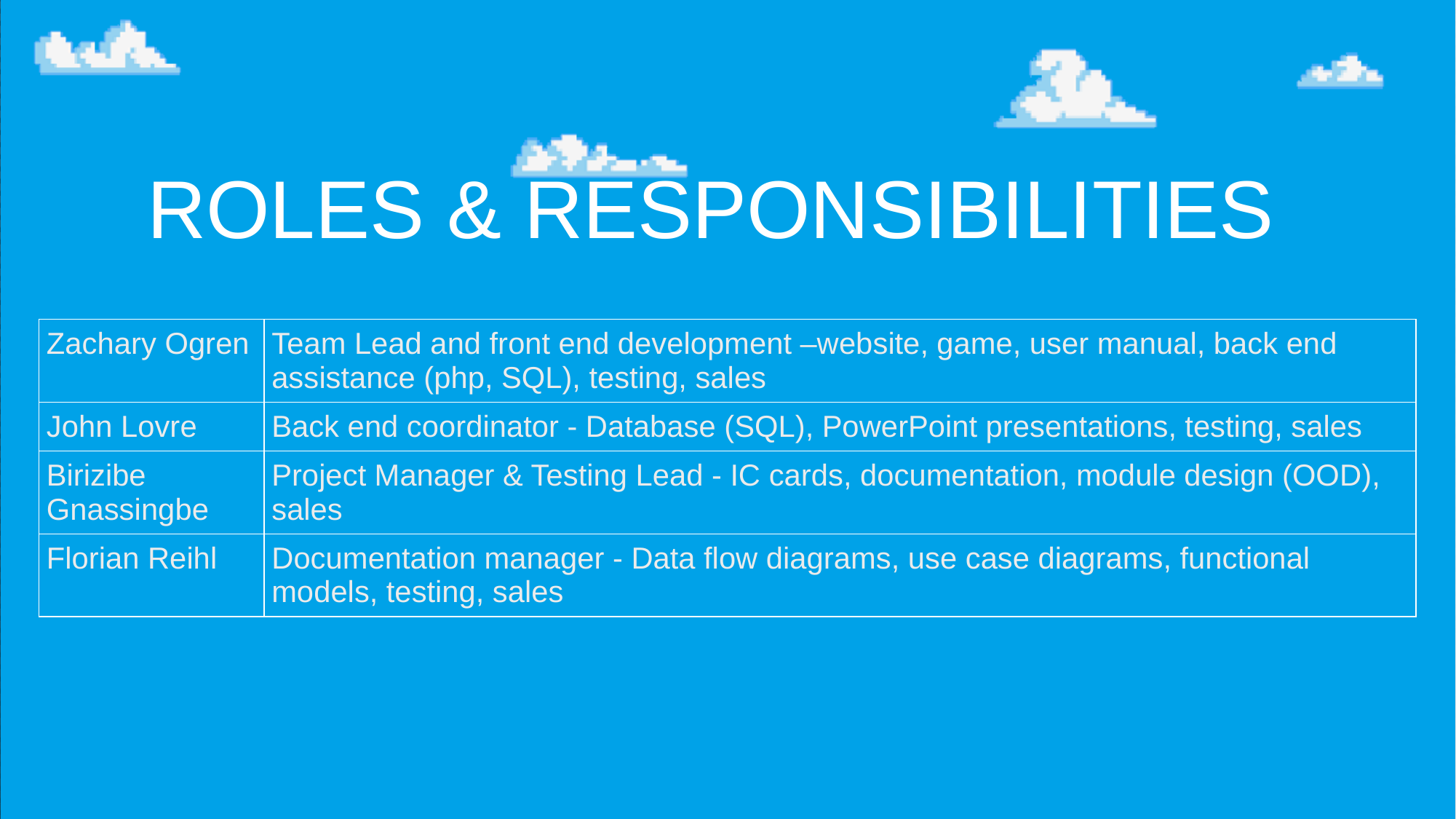

# Roles & Responsibilities
| Zachary Ogren | Team Lead and front end development –website, game, user manual, back end assistance (php, SQL), testing, sales |
| --- | --- |
| John Lovre | Back end coordinator - Database (SQL), PowerPoint presentations, testing, sales |
| Birizibe Gnassingbe | Project Manager & Testing Lead - IC cards, documentation, module design (OOD), sales |
| Florian Reihl | Documentation manager - Data flow diagrams, use case diagrams, functional models, testing, sales |